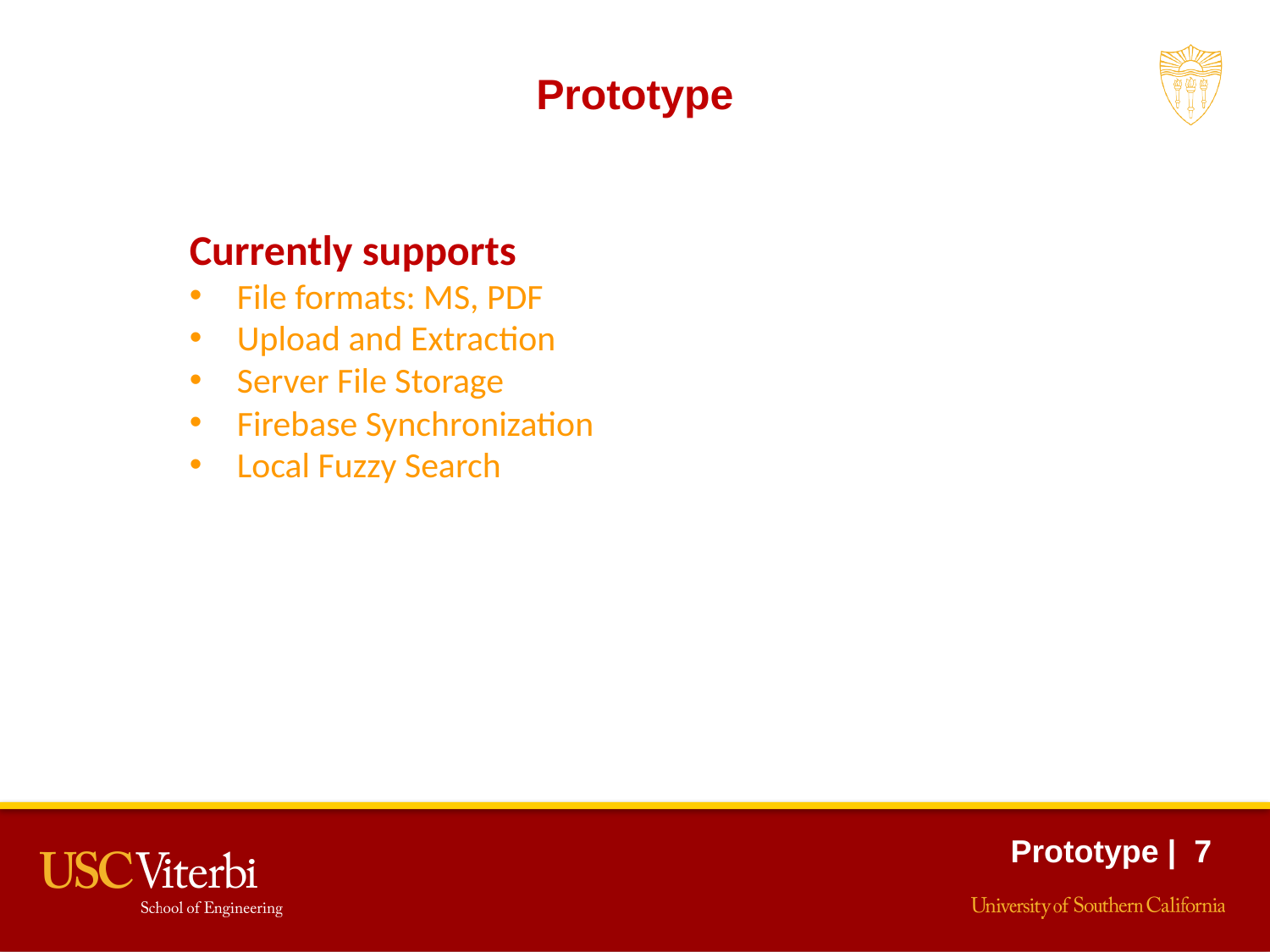

Prototype

Currently supports
File formats: MS, PDF
Upload and Extraction
Server File Storage
Firebase Synchronization
Local Fuzzy Search
Prototype |  7